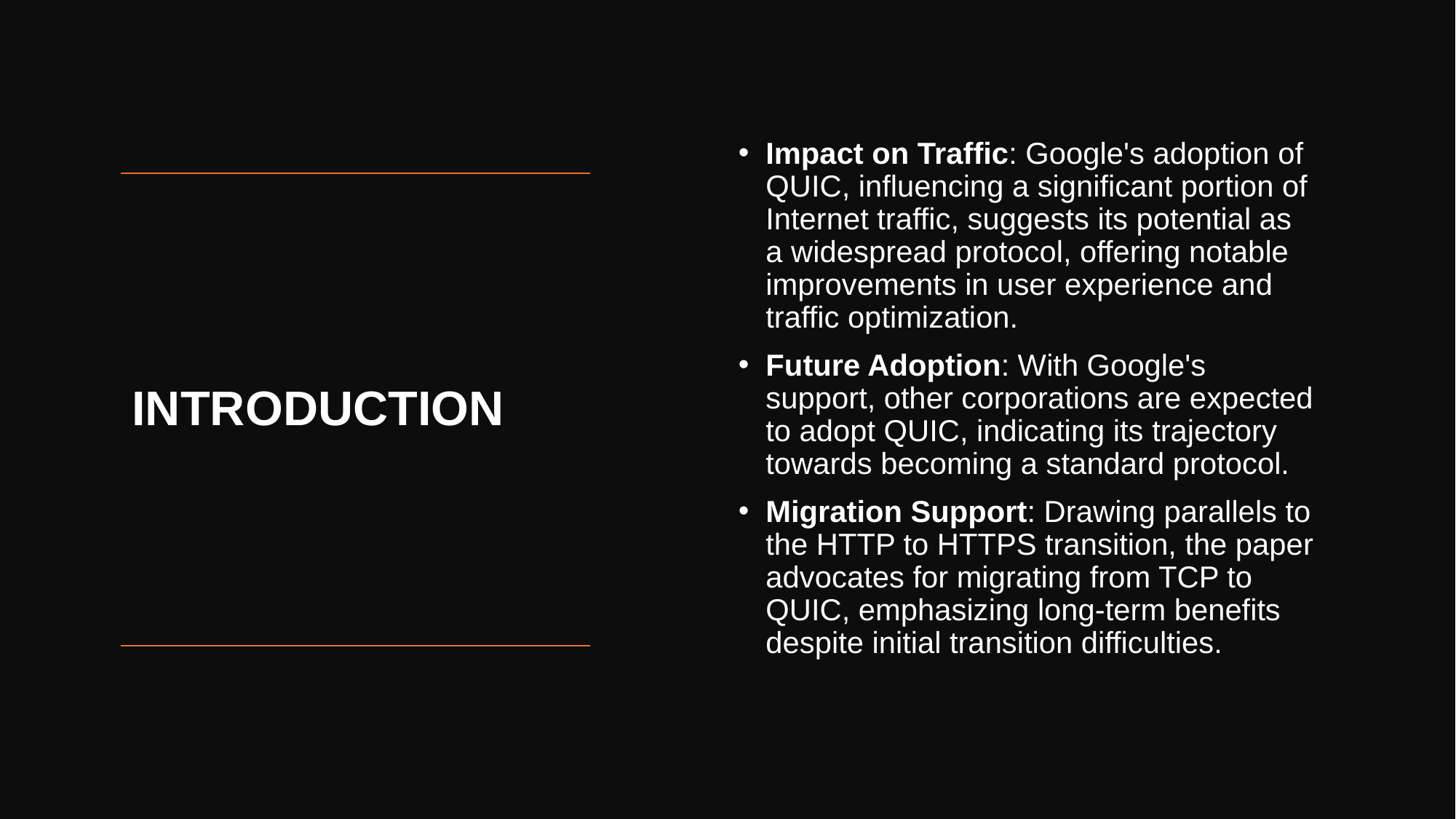

Impact on Traffic: Google's adoption of QUIC, influencing a significant portion of Internet traffic, suggests its potential as a widespread protocol, offering notable improvements in user experience and traffic optimization.
Future Adoption: With Google's support, other corporations are expected to adopt QUIC, indicating its trajectory towards becoming a standard protocol.
Migration Support: Drawing parallels to the HTTP to HTTPS transition, the paper advocates for migrating from TCP to QUIC, emphasizing long-term benefits despite initial transition difficulties.

# INTRODUCTION